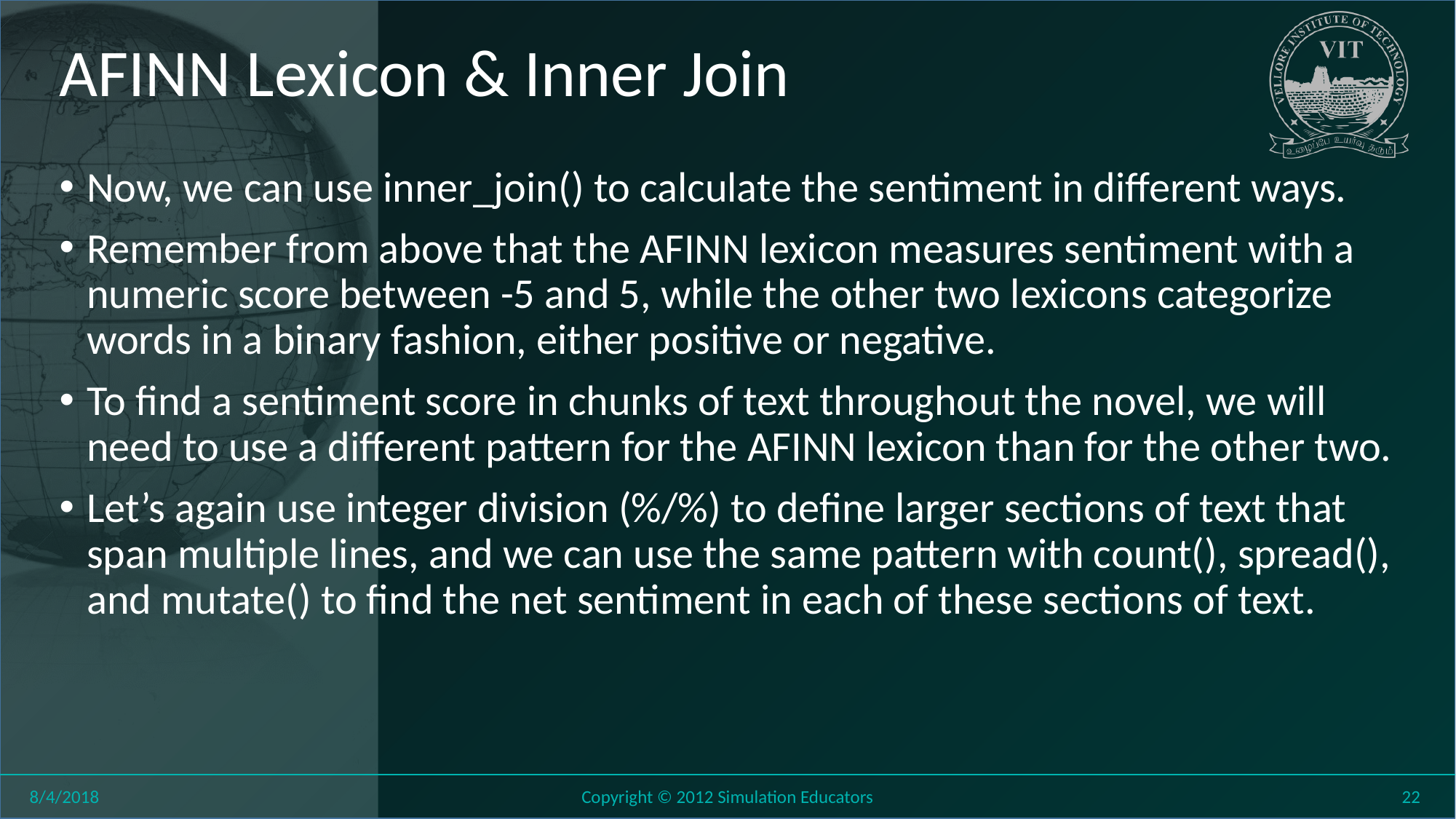

# AFINN Lexicon & Inner Join
Now, we can use inner_join() to calculate the sentiment in different ways.
Remember from above that the AFINN lexicon measures sentiment with a numeric score between -5 and 5, while the other two lexicons categorize words in a binary fashion, either positive or negative.
To find a sentiment score in chunks of text throughout the novel, we will need to use a different pattern for the AFINN lexicon than for the other two.
Let’s again use integer division (%/%) to define larger sections of text that span multiple lines, and we can use the same pattern with count(), spread(), and mutate() to find the net sentiment in each of these sections of text.

8/4/2018
Copyright © 2012 Simulation Educators
22